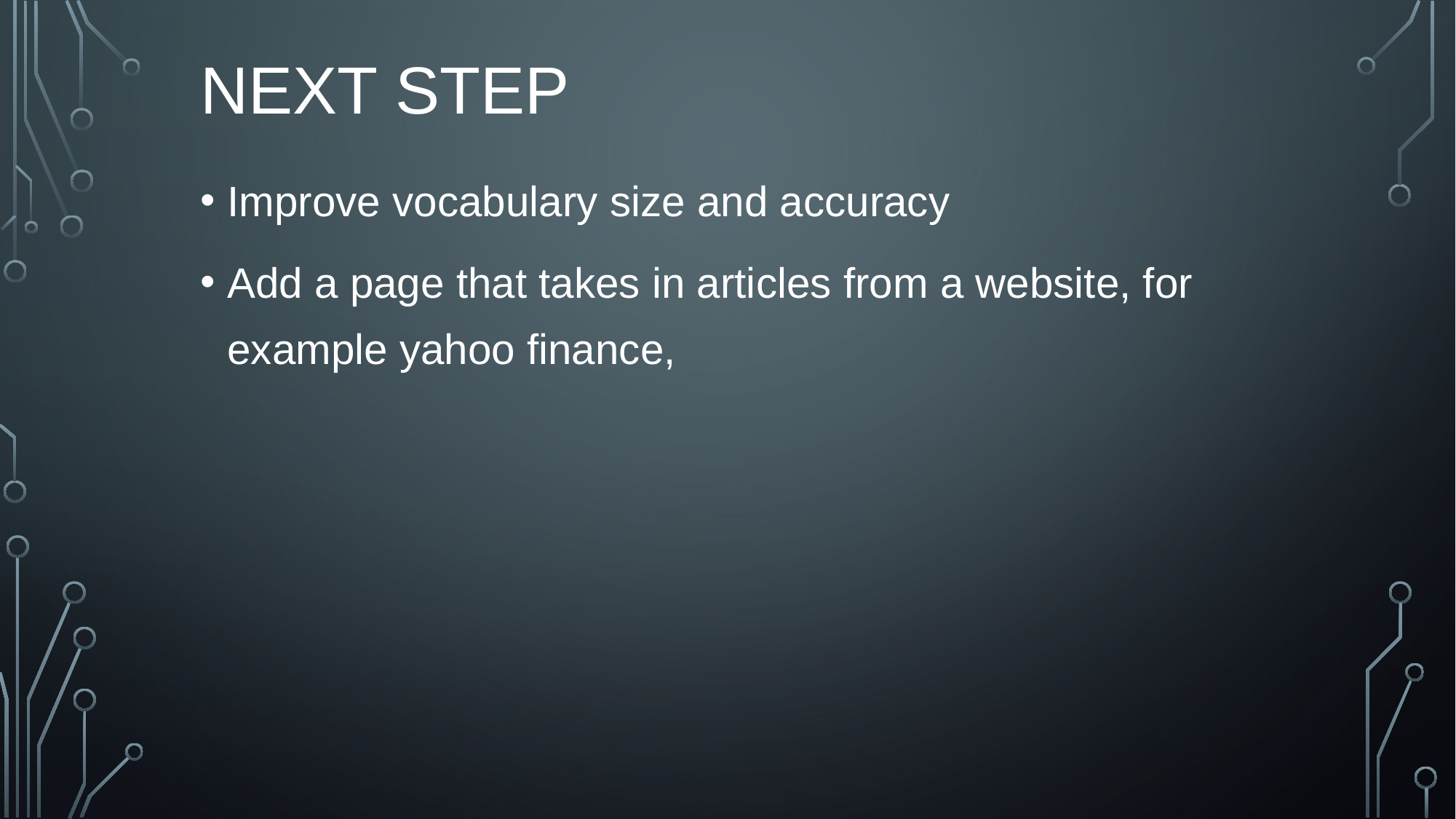

# Next step
Improve vocabulary size and accuracy
Add a page that takes in articles from a website, for example yahoo finance,